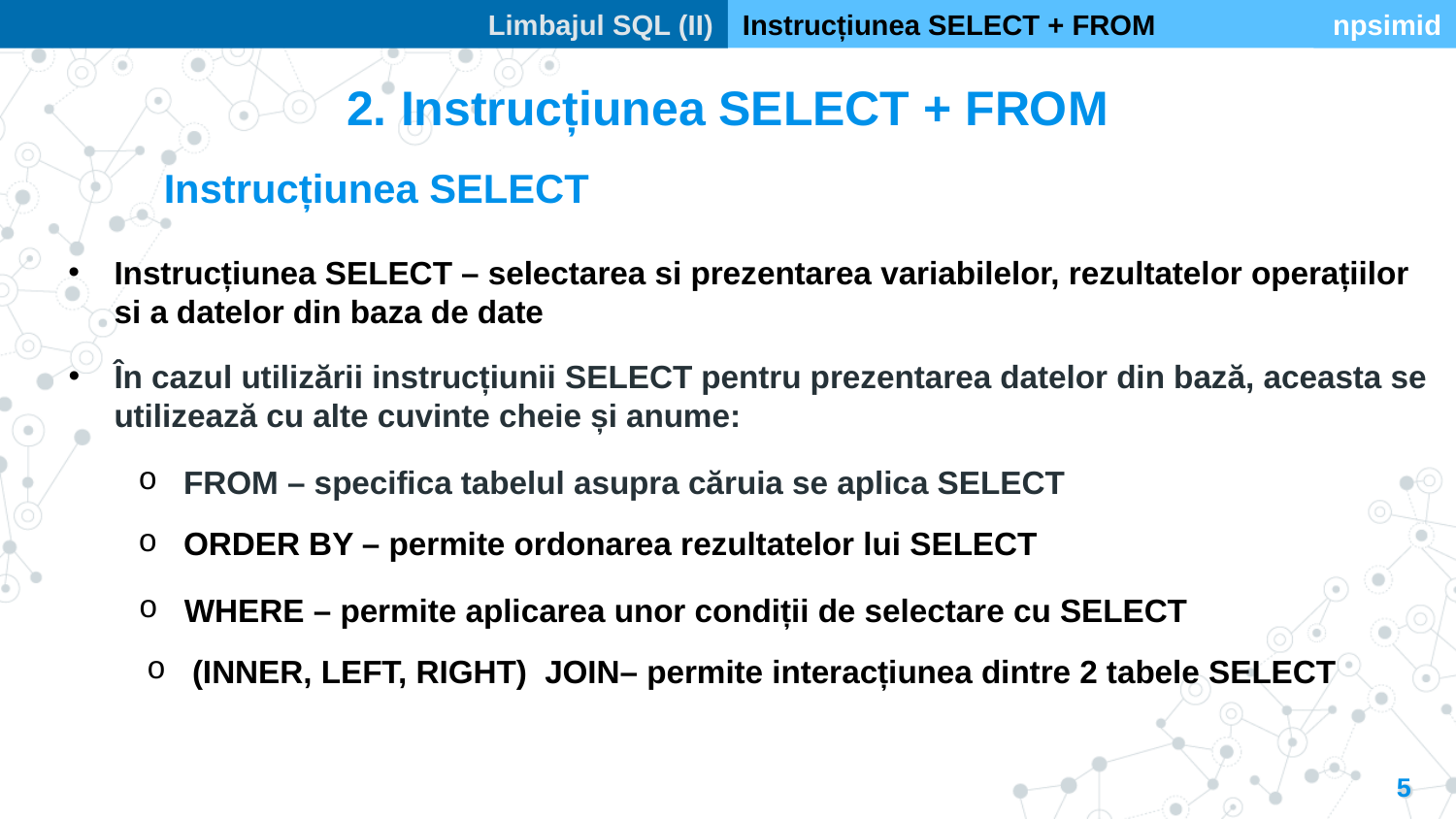

Limbajul SQL (II)
Instrucțiunea SELECT + FROM
npsimid
2. Instrucțiunea SELECT + FROM
Instrucțiunea SELECT
Instrucțiunea SELECT – selectarea si prezentarea variabilelor, rezultatelor operațiilor si a datelor din baza de date
În cazul utilizării instrucțiunii SELECT pentru prezentarea datelor din bază, aceasta se utilizează cu alte cuvinte cheie și anume:
FROM – specifica tabelul asupra căruia se aplica SELECT
ORDER BY – permite ordonarea rezultatelor lui SELECT
WHERE – permite aplicarea unor condiții de selectare cu SELECT
(INNER, LEFT, RIGHT)  JOIN– permite interacțiunea dintre 2 tabele SELECT
5